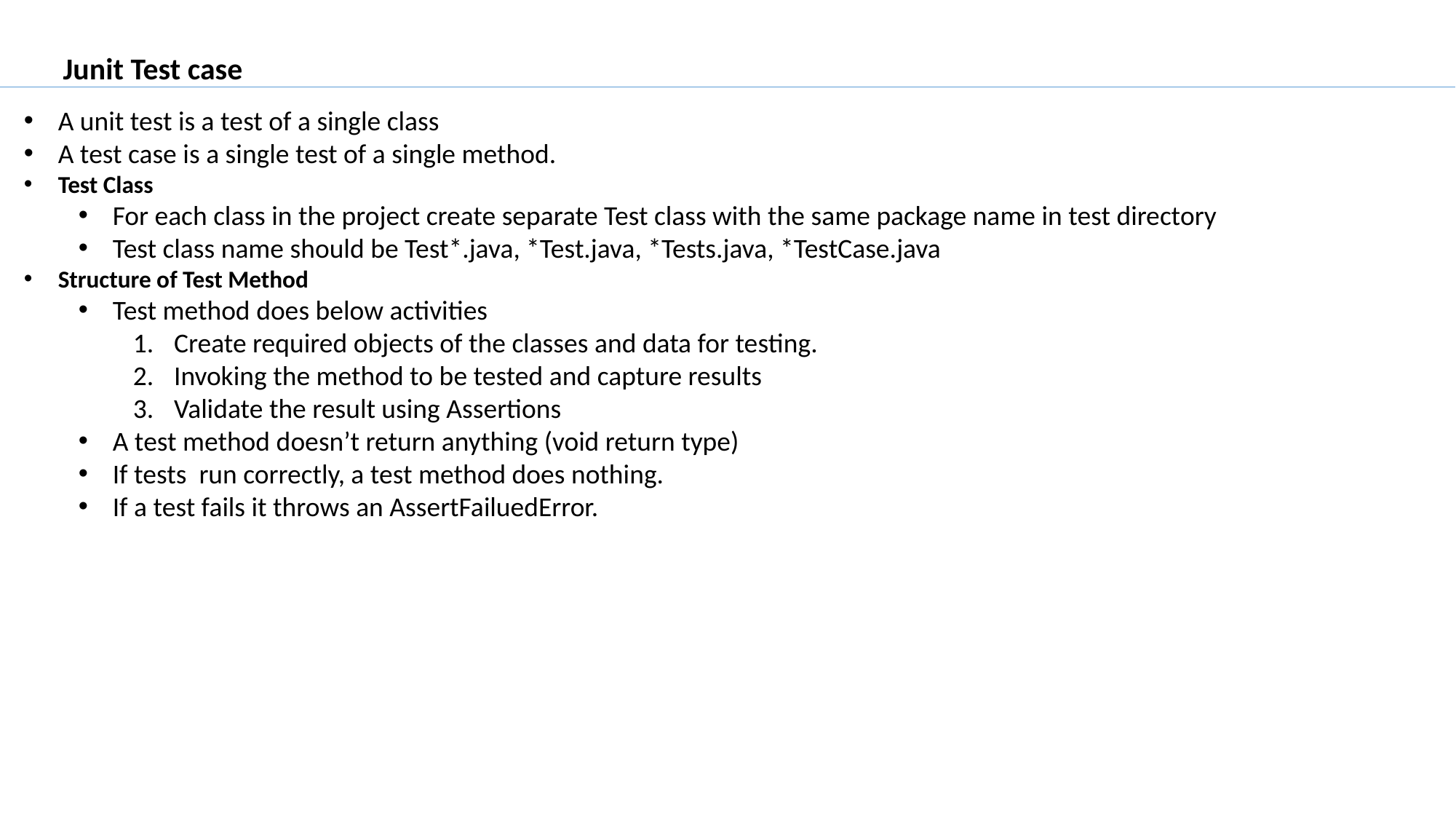

Junit Test case
A unit test is a test of a single class
A test case is a single test of a single method.
Test Class
For each class in the project create separate Test class with the same package name in test directory
Test class name should be Test*.java, *Test.java, *Tests.java, *TestCase.java
Structure of Test Method
Test method does below activities
Create required objects of the classes and data for testing.
Invoking the method to be tested and capture results
Validate the result using Assertions
A test method doesn’t return anything (void return type)
If tests  run correctly, a test method does nothing.
If a test fails it throws an AssertFailuedError.